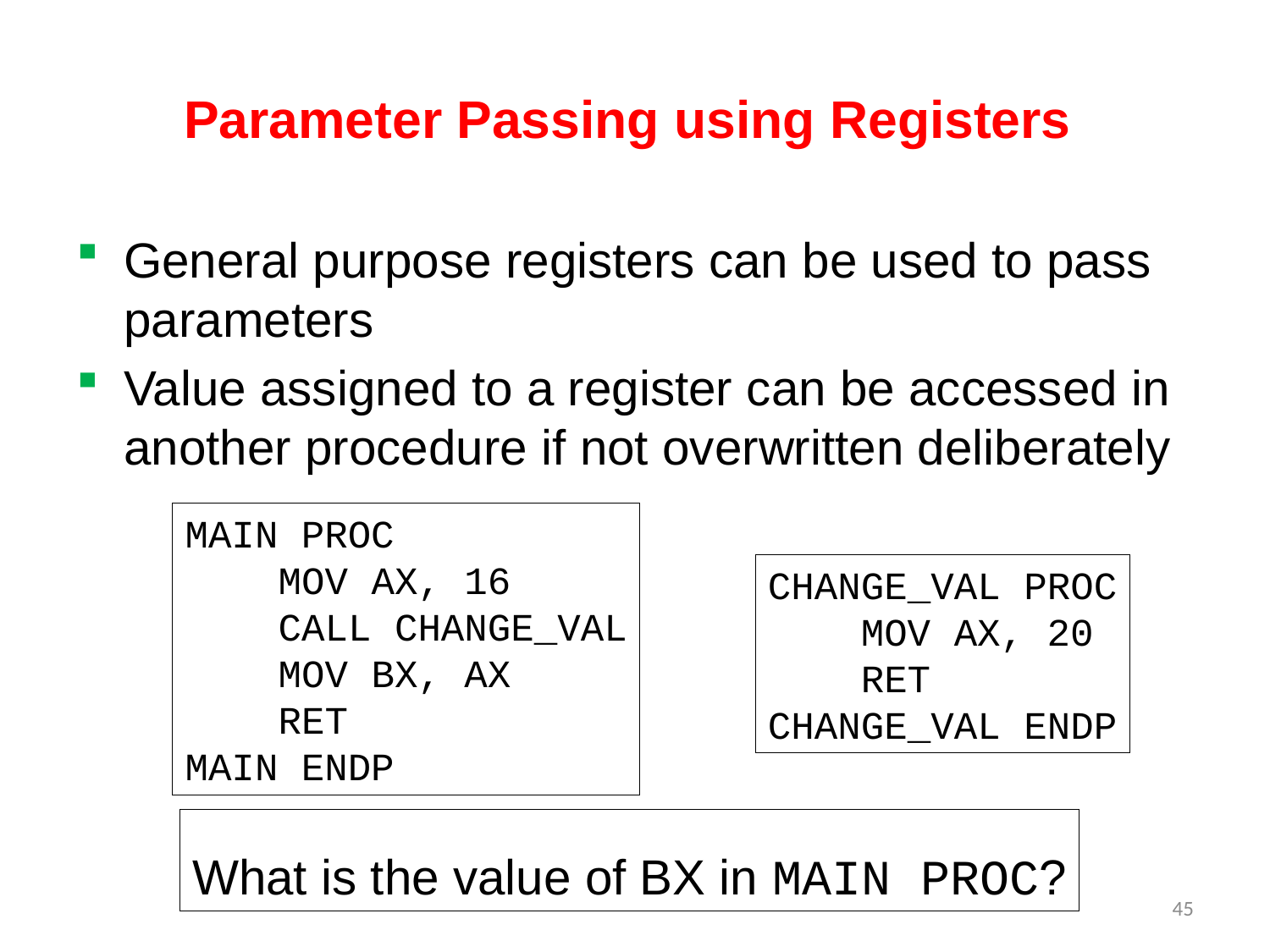

# Parameter Passing using Registers
General purpose registers can be used to pass parameters
Value assigned to a register can be accessed in another procedure if not overwritten deliberately

MAIN PROC
    MOV AX, 16
    CALL CHANGE_VAL
    MOV BX, AX
    RET
MAIN ENDP
CHANGE_VAL PROC
    MOV AX, 20
    RET
CHANGE_VAL ENDP
What is the value of BX in MAIN PROC?
45